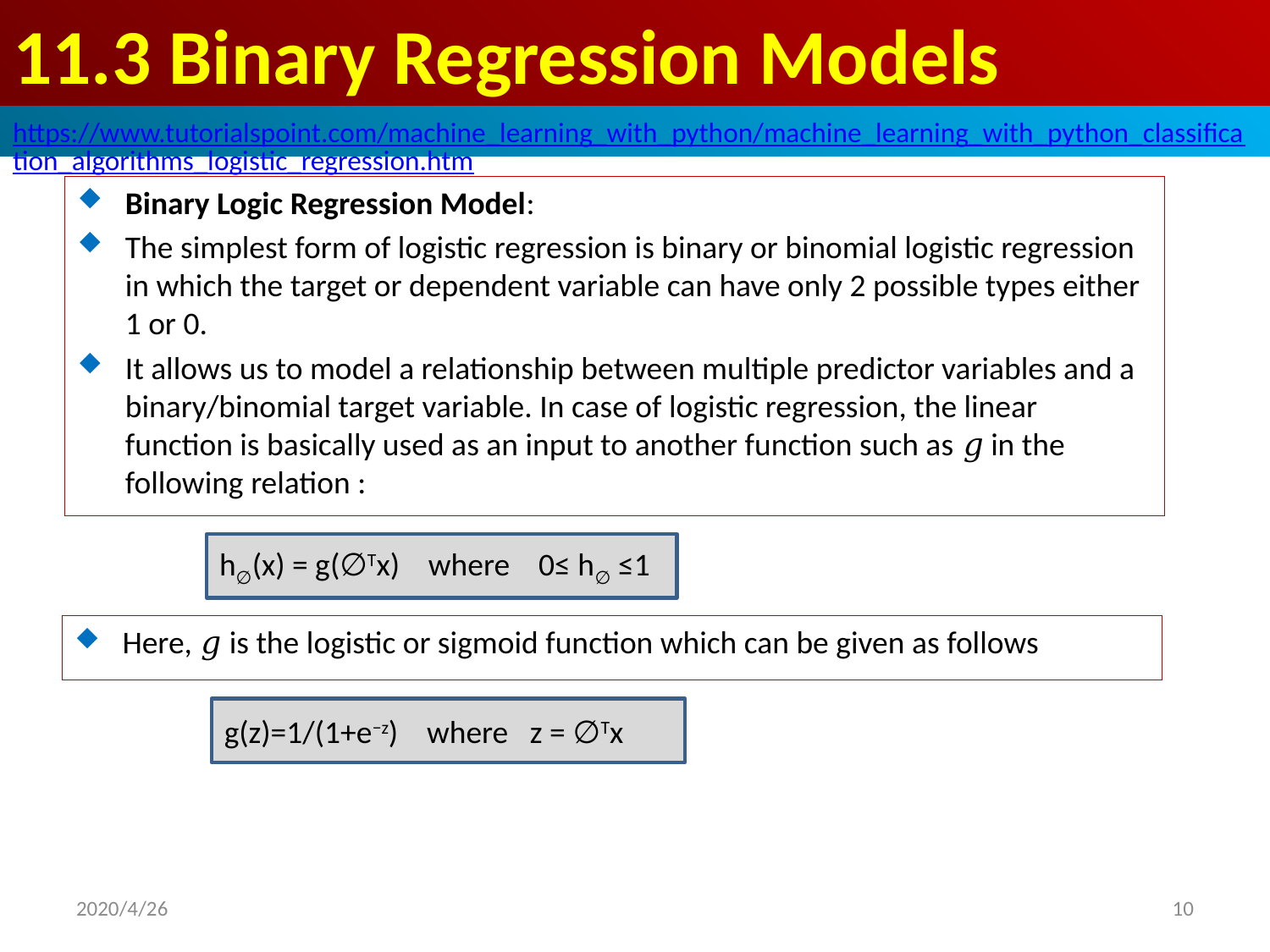

# 11.3 Binary Regression Models
https://www.tutorialspoint.com/machine_learning_with_python/machine_learning_with_python_classification_algorithms_logistic_regression.htm
Binary Logic Regression Model:
The simplest form of logistic regression is binary or binomial logistic regression in which the target or dependent variable can have only 2 possible types either 1 or 0.
It allows us to model a relationship between multiple predictor variables and a binary/binomial target variable. In case of logistic regression, the linear function is basically used as an input to another function such as 𝑔 in the following relation :
h∅(x) = g(∅Tx)    where    0≤ h∅ ≤1
Here, 𝑔 is the logistic or sigmoid function which can be given as follows
g(z)=1/(1+e−z)    where   z = ∅Tx
2020/4/26
10